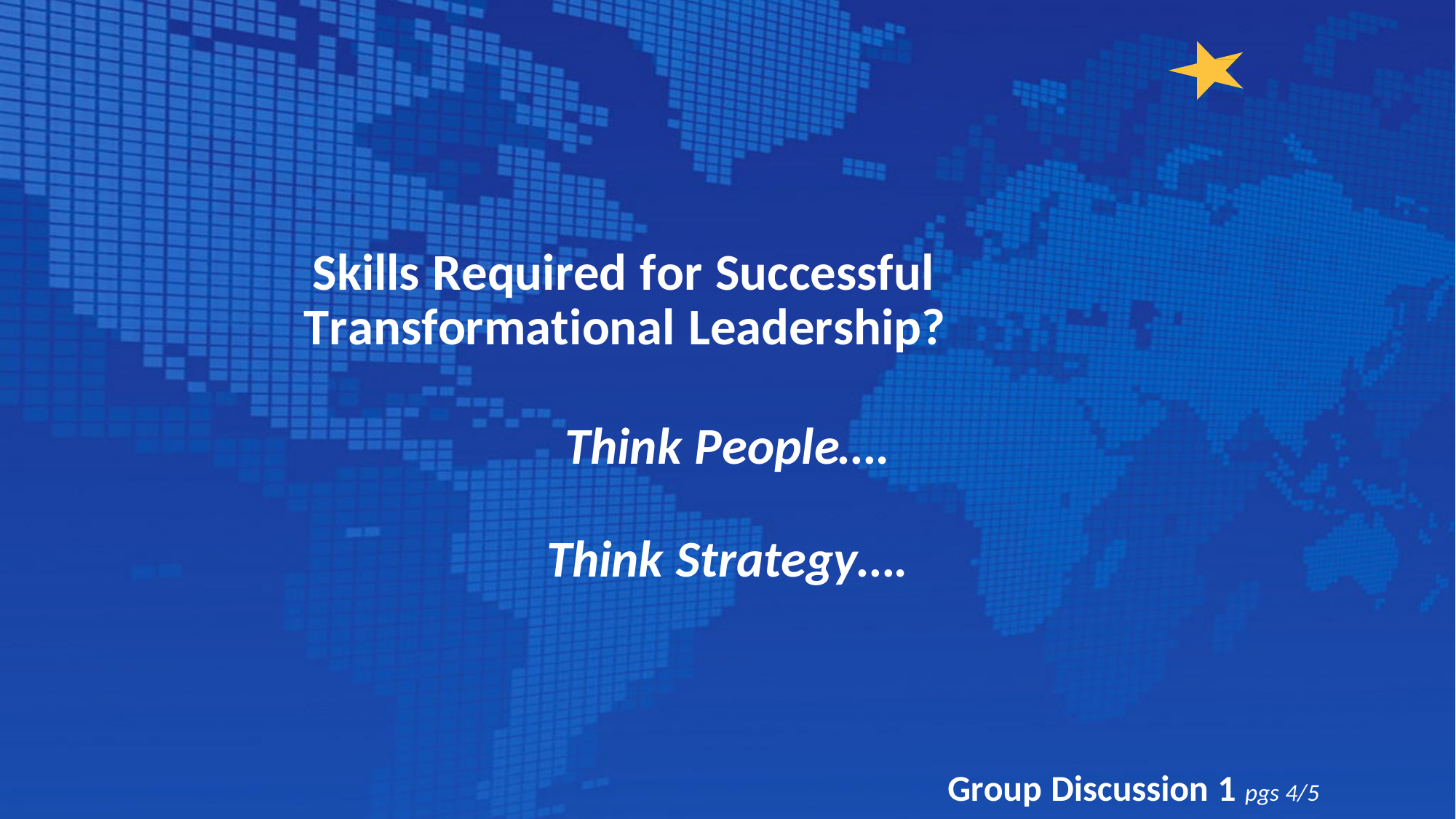

Skills Required for Successful Transformational Leadership?
Think People….

Think Strategy….
Group Discussion 1 pgs 4/5